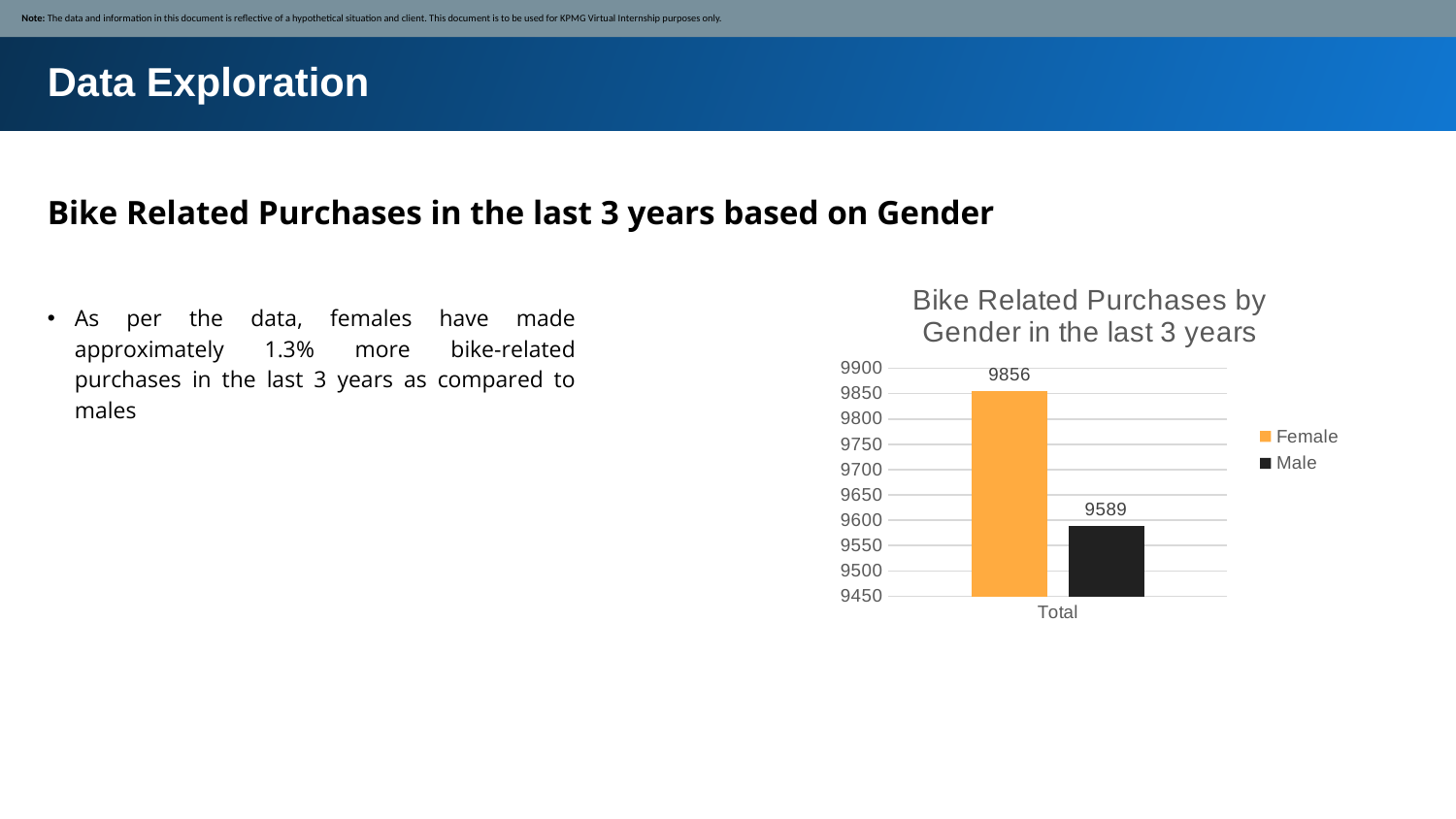

Note: The data and information in this document is reflective of a hypothetical situation and client. This document is to be used for KPMG Virtual Internship purposes only.
Data Exploration
Bike Related Purchases in the last 3 years based on Gender

### Chart: Bike Related Purchases by Gender in the last 3 years

| Category | Female | Male |
|---|---|---|
| Total | 9856.0 | 9589.0 |
As per the data, females have made approximately 1.3% more bike-related purchases in the last 3 years as compared to males